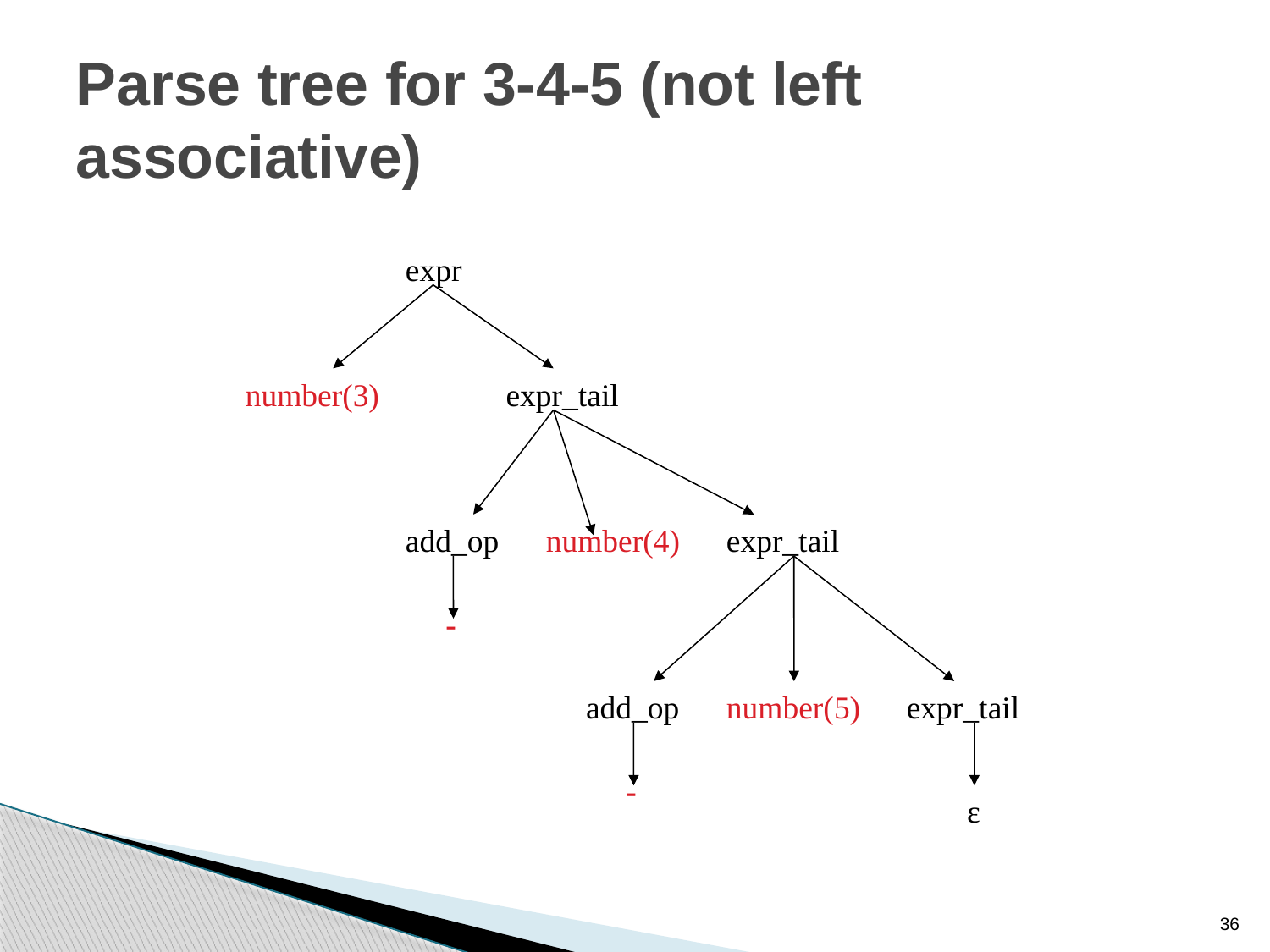

# Parse tree for 3-4-5 (not left associative)
expr

number(3)
expr_tail

add_op
number(4)
expr_tail

-
add_op
number(5)
expr_tail

-
ε
36